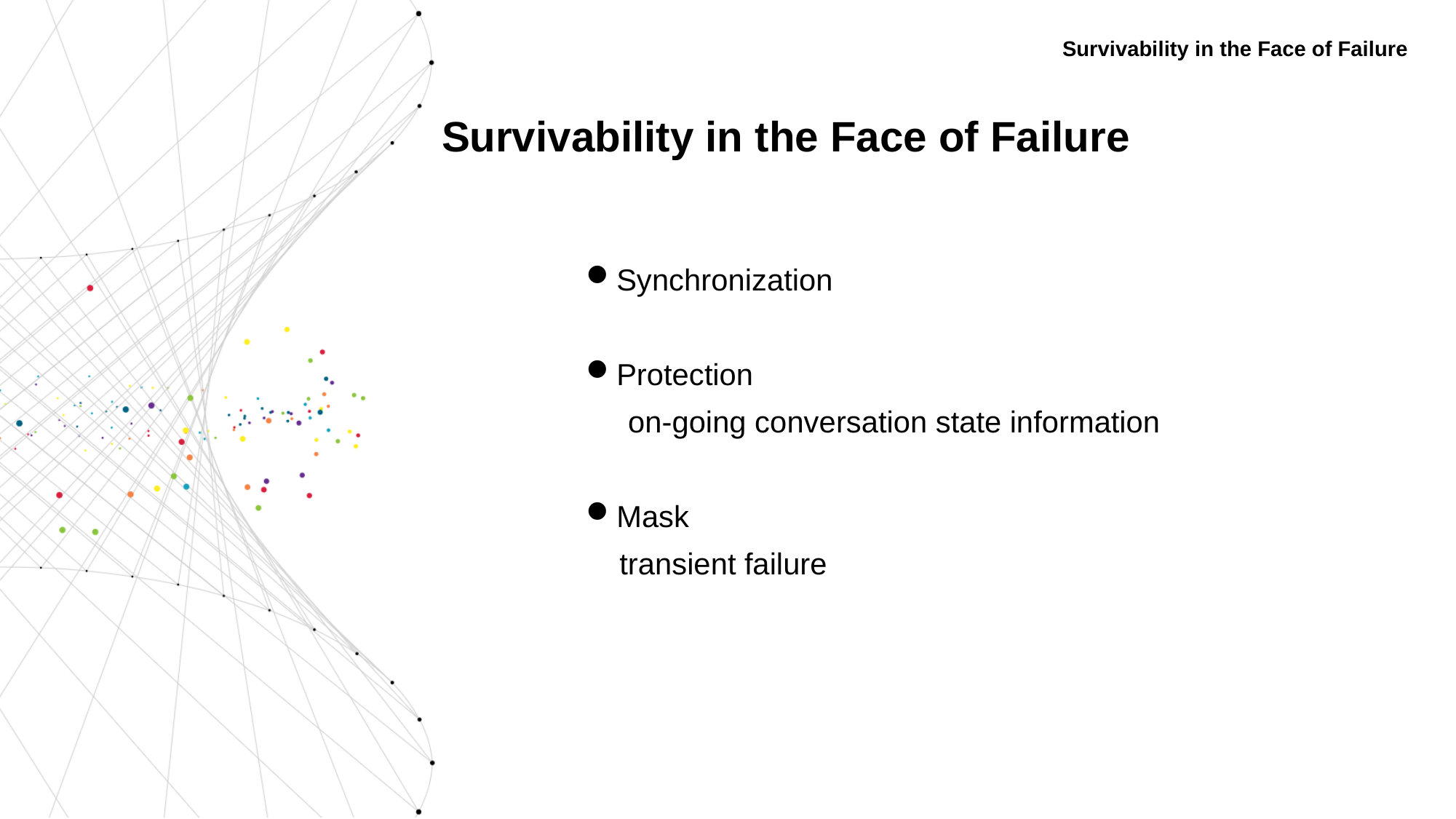

Survivability in the Face of Failure
Survivability in the Face of Failure
Synchronization

Protection
     on-going conversation state information

Mask
    transient failure